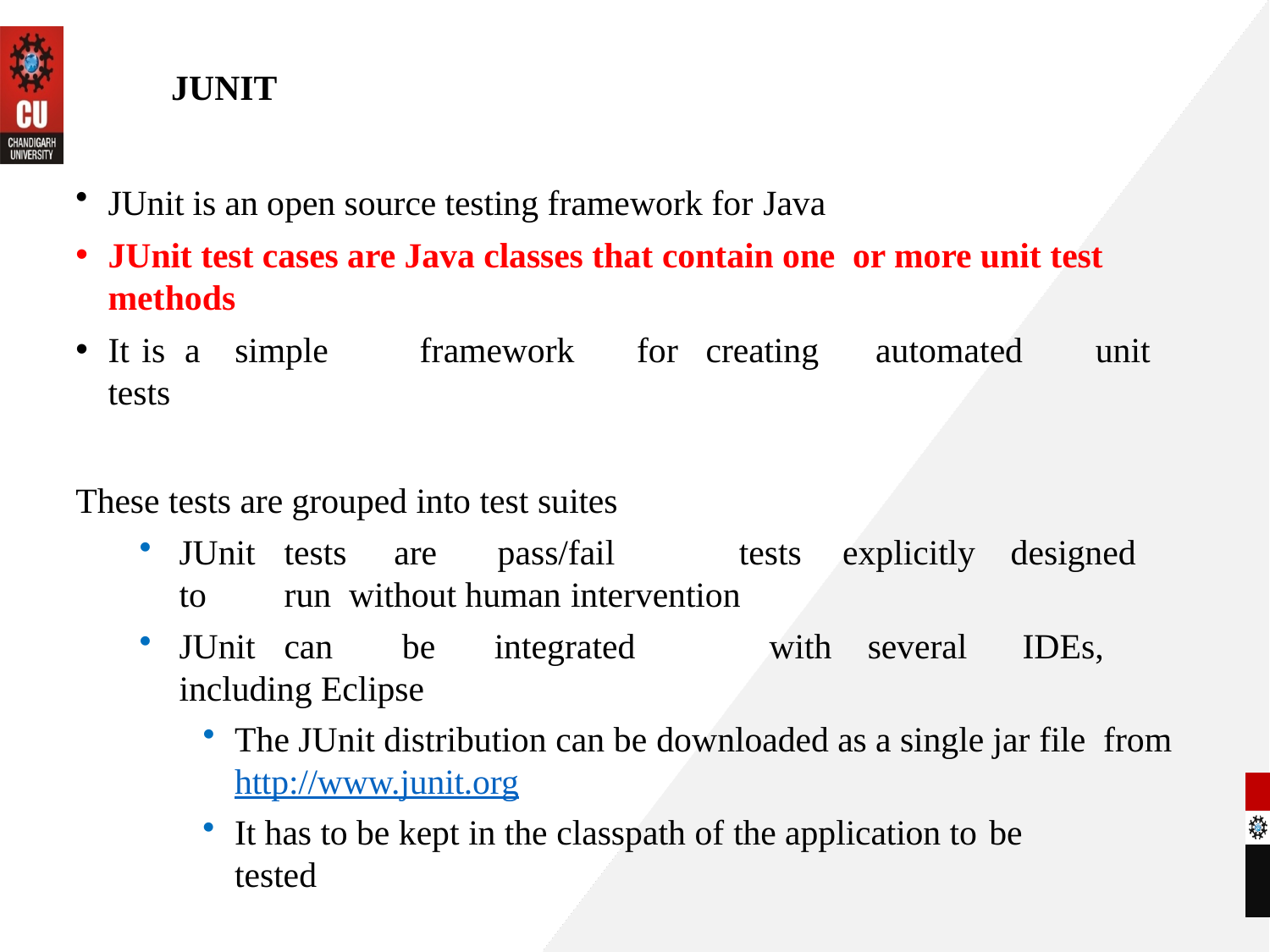

# JUNIT
JUnit is an open source testing framework for Java
JUnit test cases are Java classes that contain one  or more unit test methods
It	is	a	simple	framework	for	creating	automated	unit  tests

These tests are grouped into test suites
JUnit	tests	are	pass/fail	tests	explicitly	designed	to	run  without human intervention
JUnit	can	be	integrated	with	several	IDEs, including Eclipse
The JUnit distribution can be downloaded as a single jar file  from http://www.junit.org
It has to be kept in the classpath of the application to be
tested